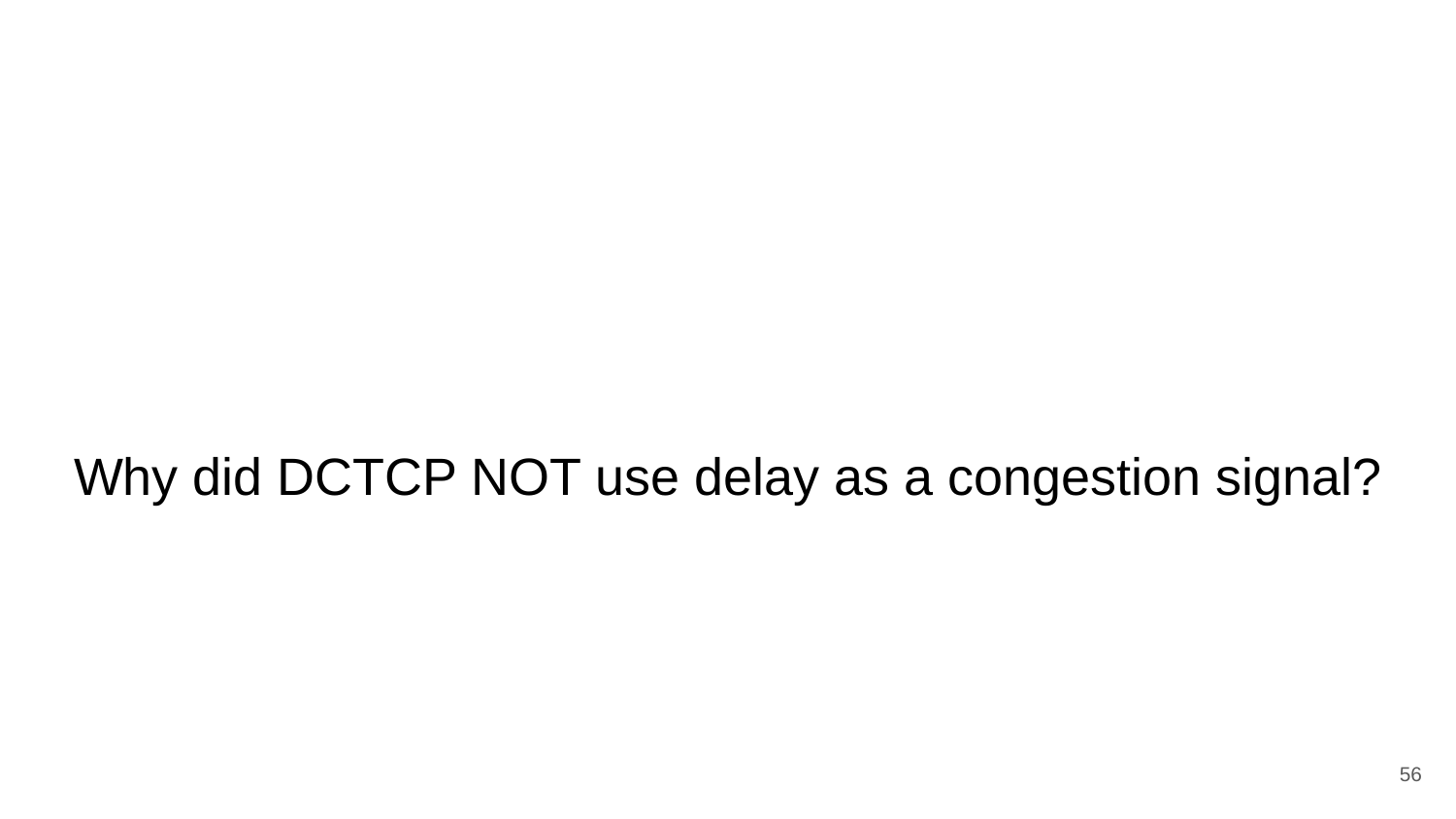

# Why did DCTCP NOT use delay as a congestion signal?
56